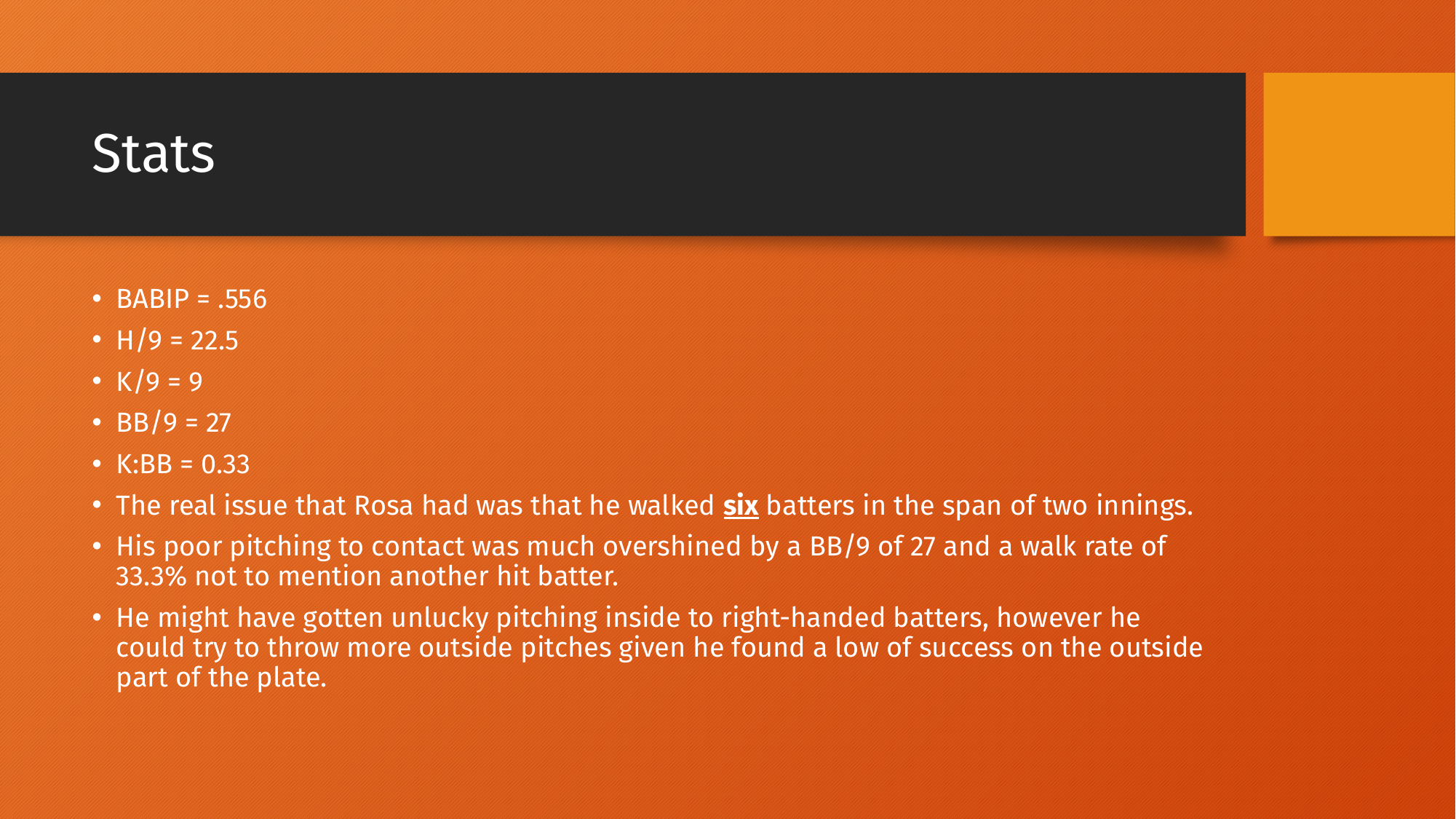

# Stats
BABIP = .556
H/9 = 22.5
K/9 = 9
BB/9 = 27
K:BB = 0.33
The real issue that Rosa had was that he walked six batters in the span of two innings.
His poor pitching to contact was much overshined by a BB/9 of 27 and a walk rate of 33.3% not to mention another hit batter.
He might have gotten unlucky pitching inside to right-handed batters, however he could try to throw more outside pitches given he found a low of success on the outside part of the plate.